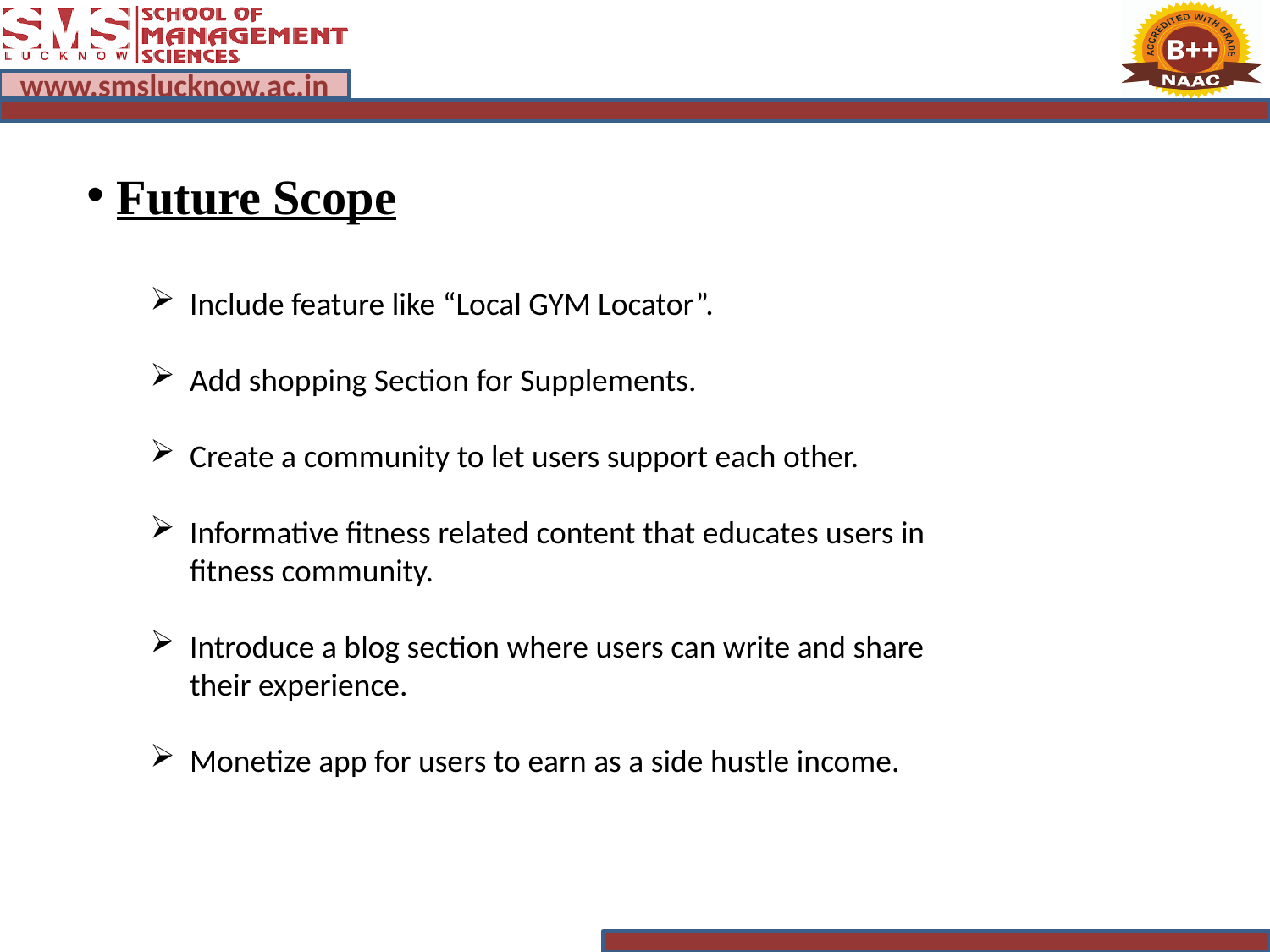

Future Scope

Include feature like “Local GYM Locator”.

Add shopping Section for Supplements.

Create a community to let users support each other.

Informative fitness related content that educates users in fitness community.

Introduce a blog section where users can write and share their experience.

Monetize app for users to earn as a side hustle income.